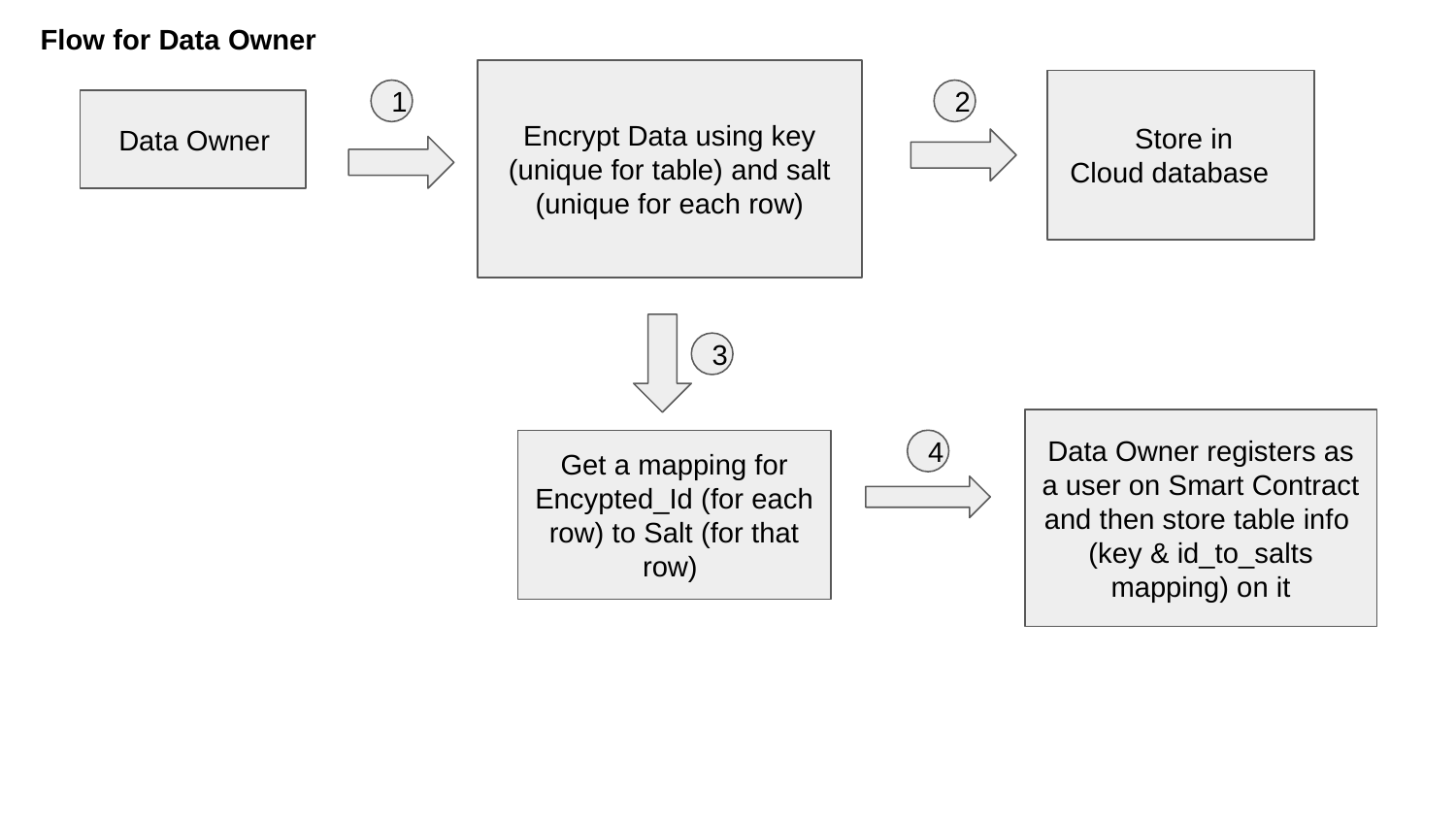

Flow for Data Owner
Encrypt Data using key (unique for table) and salt (unique for each row)
Store in          Cloud database
1
2
   Data Owner

3

Data Owner registers as a user on Smart Contract and then store table info
(key & id_to_salts mapping) on it

Get a mapping for Encypted_Id (for each row) to Salt (for that row)
4